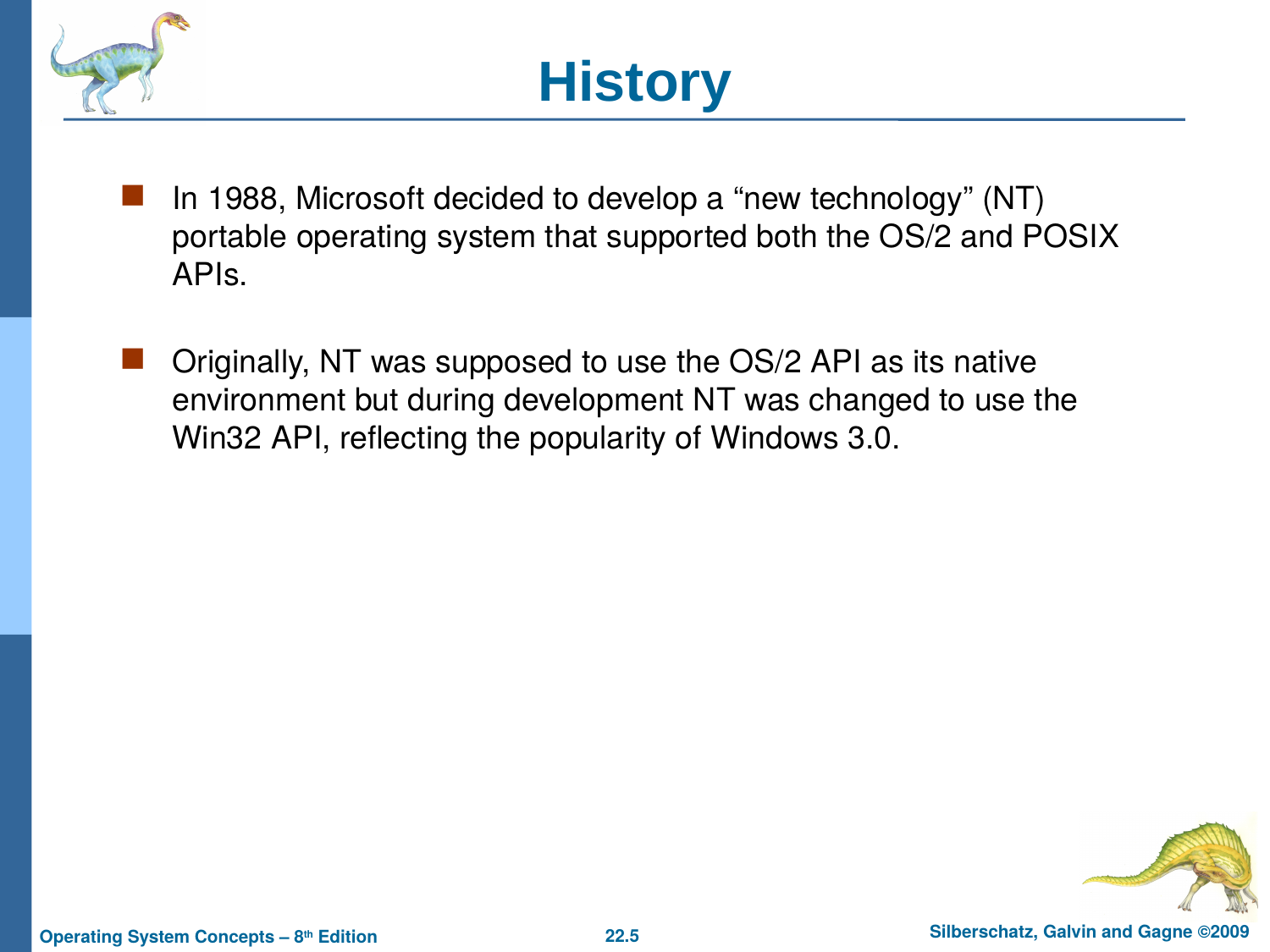

# History
In 1988, Microsoft decided to develop a “new technology” (NT) portable operating system that supported both the OS/2 and POSIX APIs.
Originally, NT was supposed to use the OS/2 API as its native environment but during development NT was changed to use the Win32 API, reflecting the popularity of Windows 3.0.